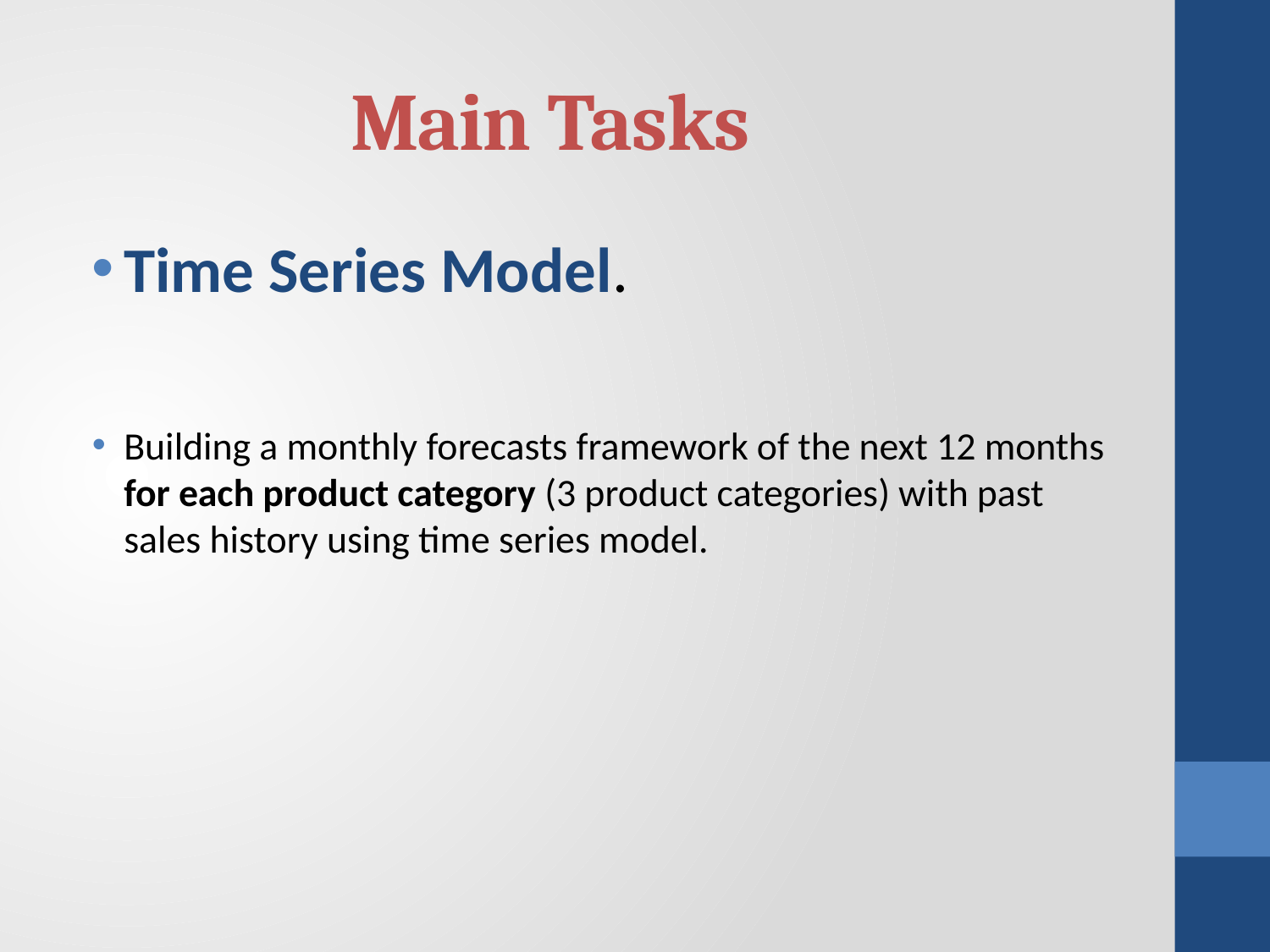

# Main Tasks
Time Series Model.

Building a monthly forecasts framework of the next 12 months for each product category (3 product categories) with past sales history using time series model.